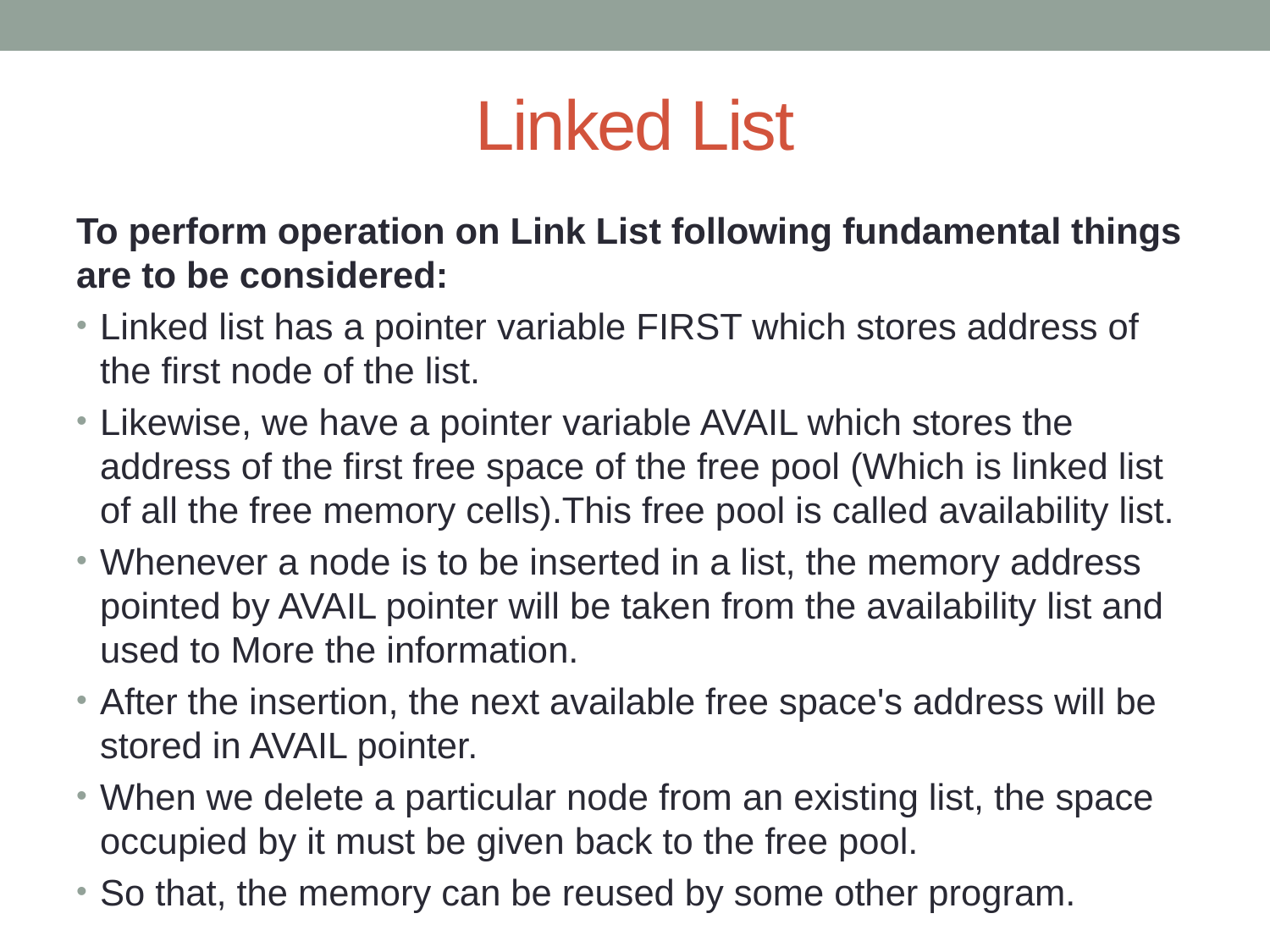

# Linked List
To perform operation on Link List following fundamental things are to be considered:
Linked list has a pointer variable FIRST which stores address of the first node of the list.
Likewise, we have a pointer variable AVAIL which stores the address of the first free space of the free pool (Which is linked list of all the free memory cells).This free pool is called availability list.
Whenever a node is to be inserted in a list, the memory address pointed by AVAIL pointer will be taken from the availability list and used to More the information.
After the insertion, the next available free space's address will be stored in AVAIL pointer.
When we delete a particular node from an existing list, the space occupied by it must be given back to the free pool.
So that, the memory can be reused by some other program.